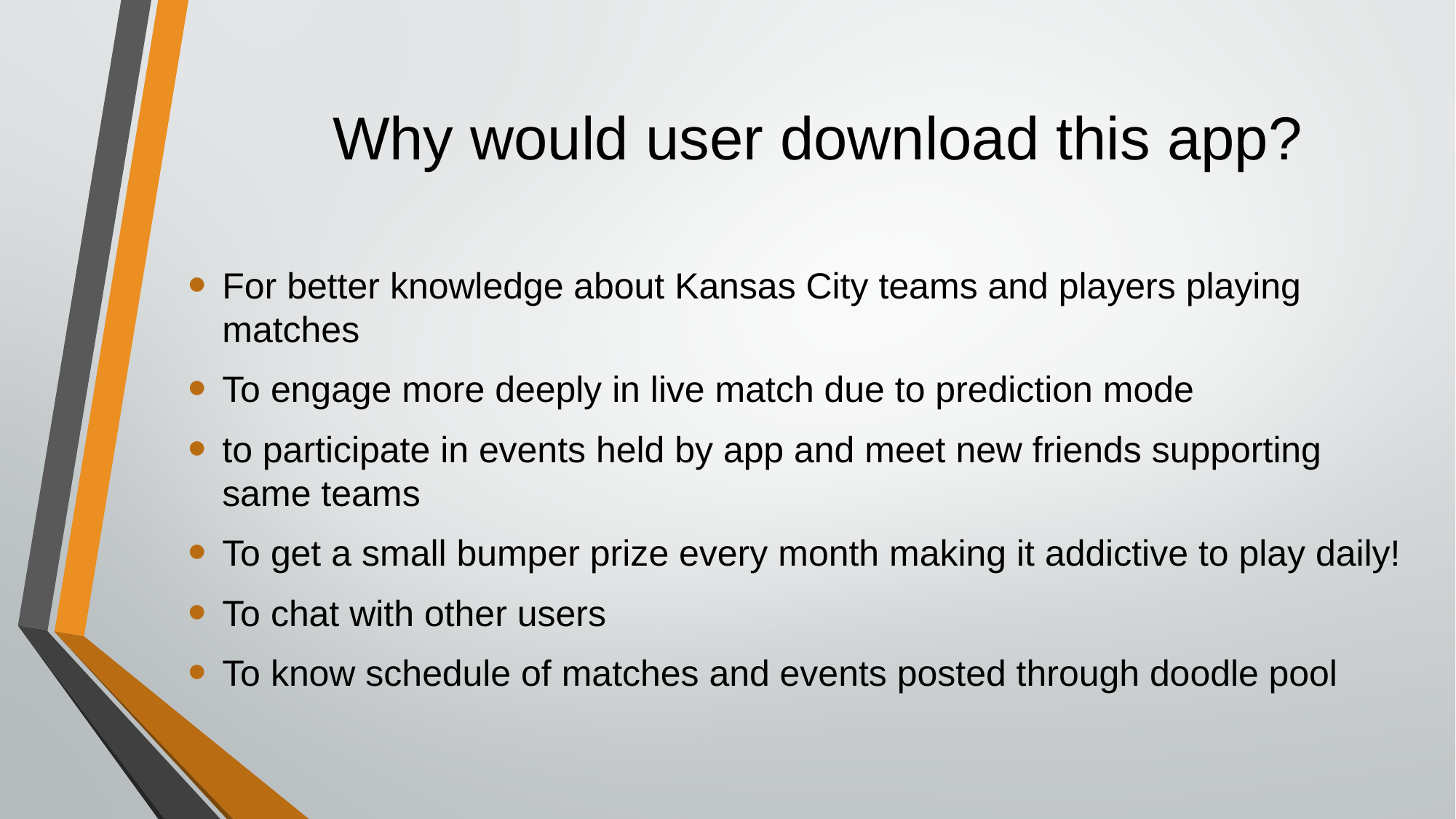

# Why would user download this app?
For better knowledge about Kansas City teams and players playing matches
To engage more deeply in live match due to prediction mode
to participate in events held by app and meet new friends supporting same teams
To get a small bumper prize every month making it addictive to play daily!
To chat with other users
To know schedule of matches and events posted through doodle pool